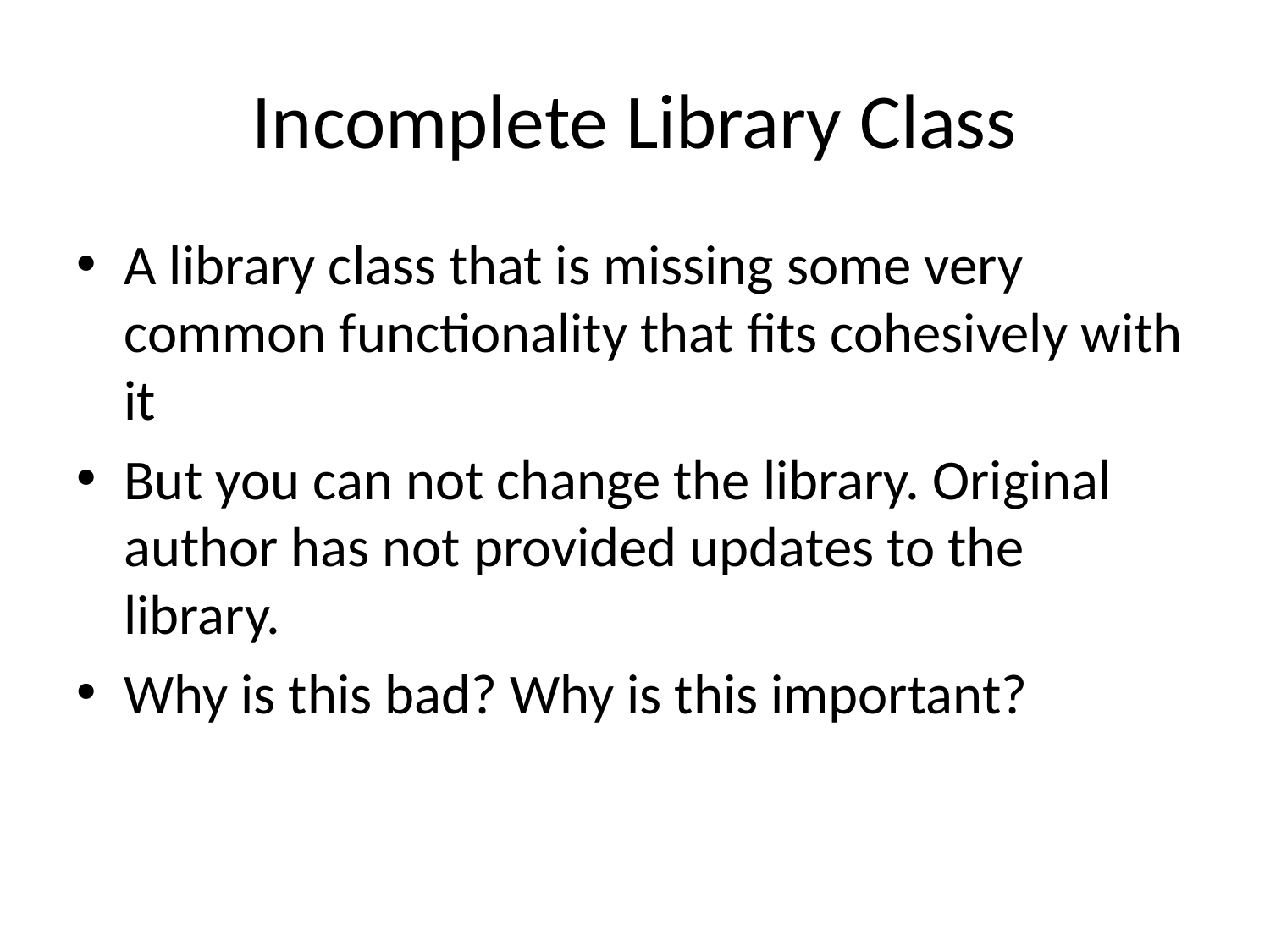

# Incomplete Library Class
A library class that is missing some very common functionality that fits cohesively with it
But you can not change the library. Original author has not provided updates to the library.
Why is this bad? Why is this important?